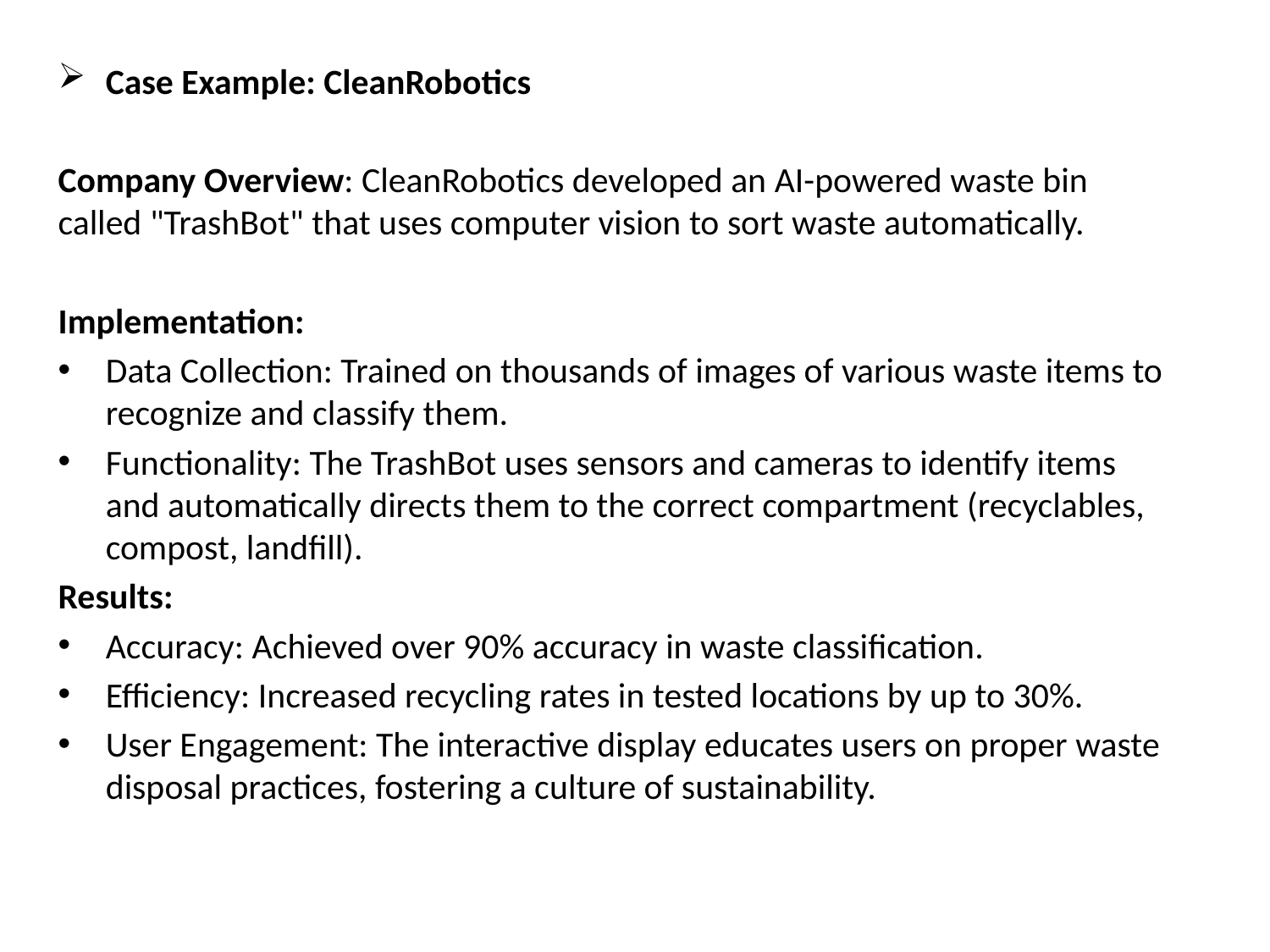

Case Example: CleanRobotics

Company Overview: CleanRobotics developed an AI-powered waste bin called "TrashBot" that uses computer vision to sort waste automatically.

Implementation:
Data Collection: Trained on thousands of images of various waste items to recognize and classify them.
Functionality: The TrashBot uses sensors and cameras to identify items and automatically directs them to the correct compartment (recyclables, compost, landfill).
Results:
Accuracy: Achieved over 90% accuracy in waste classification.
Efficiency: Increased recycling rates in tested locations by up to 30%.
User Engagement: The interactive display educates users on proper waste disposal practices, fostering a culture of sustainability.